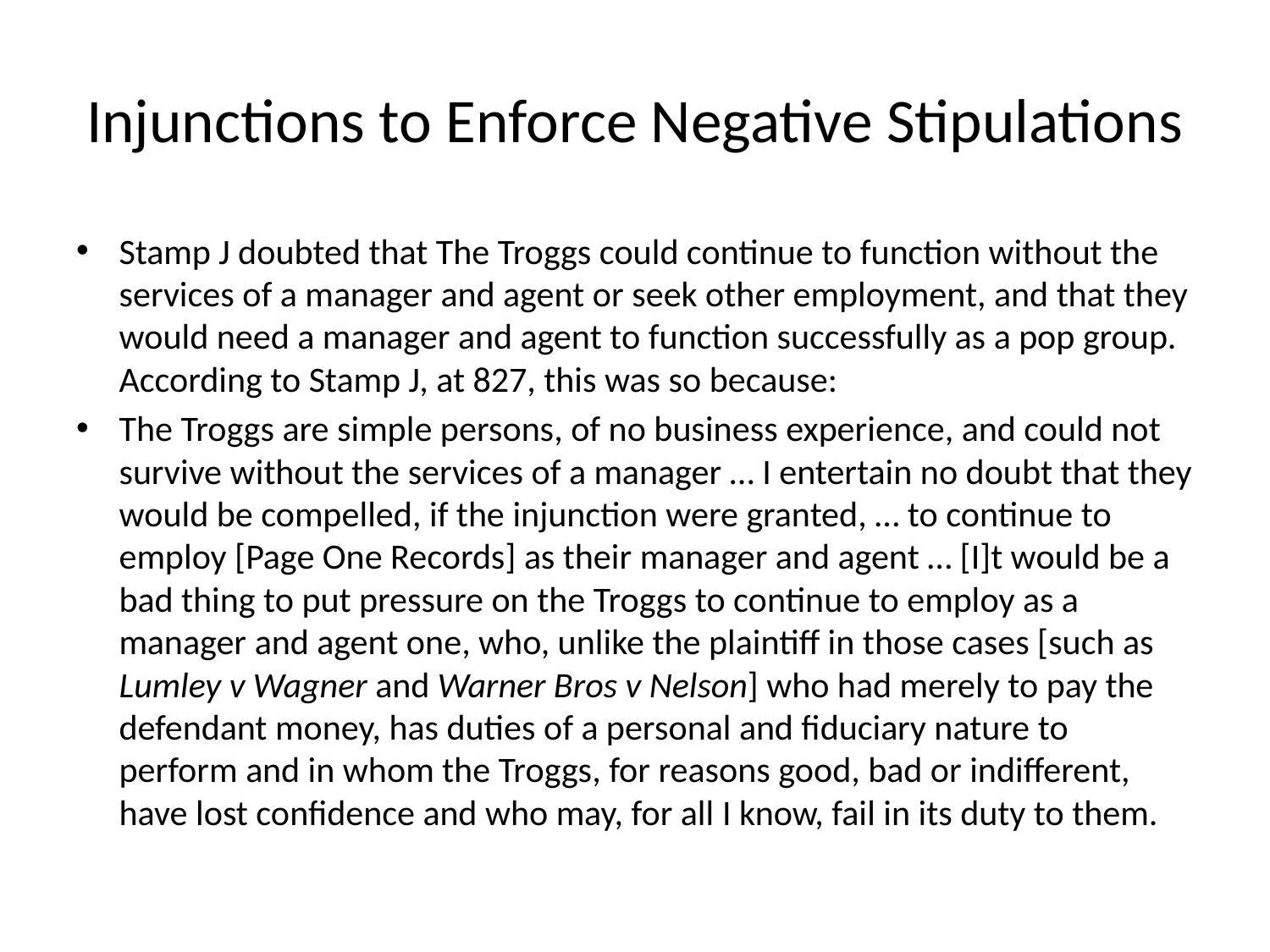

# Injunctions to Enforce Negative Stipulations
Stamp J doubted that The Troggs could continue to function without the services of a manager and agent or seek other employment, and that they would need a manager and agent to function successfully as a pop group. According to Stamp J, at 827, this was so because:
The Troggs are simple persons, of no business experience, and could not survive without the services of a manager … I entertain no doubt that they would be compelled, if the injunction were granted, … to continue to employ [Page One Records] as their manager and agent … [I]t would be a bad thing to put pressure on the Troggs to continue to employ as a manager and agent one, who, unlike the plaintiff in those cases [such as Lumley v Wagner and Warner Bros v Nelson] who had merely to pay the defendant money, has duties of a personal and fiduciary nature to perform and in whom the Troggs, for reasons good, bad or indifferent, have lost confidence and who may, for all I know, fail in its duty to them.